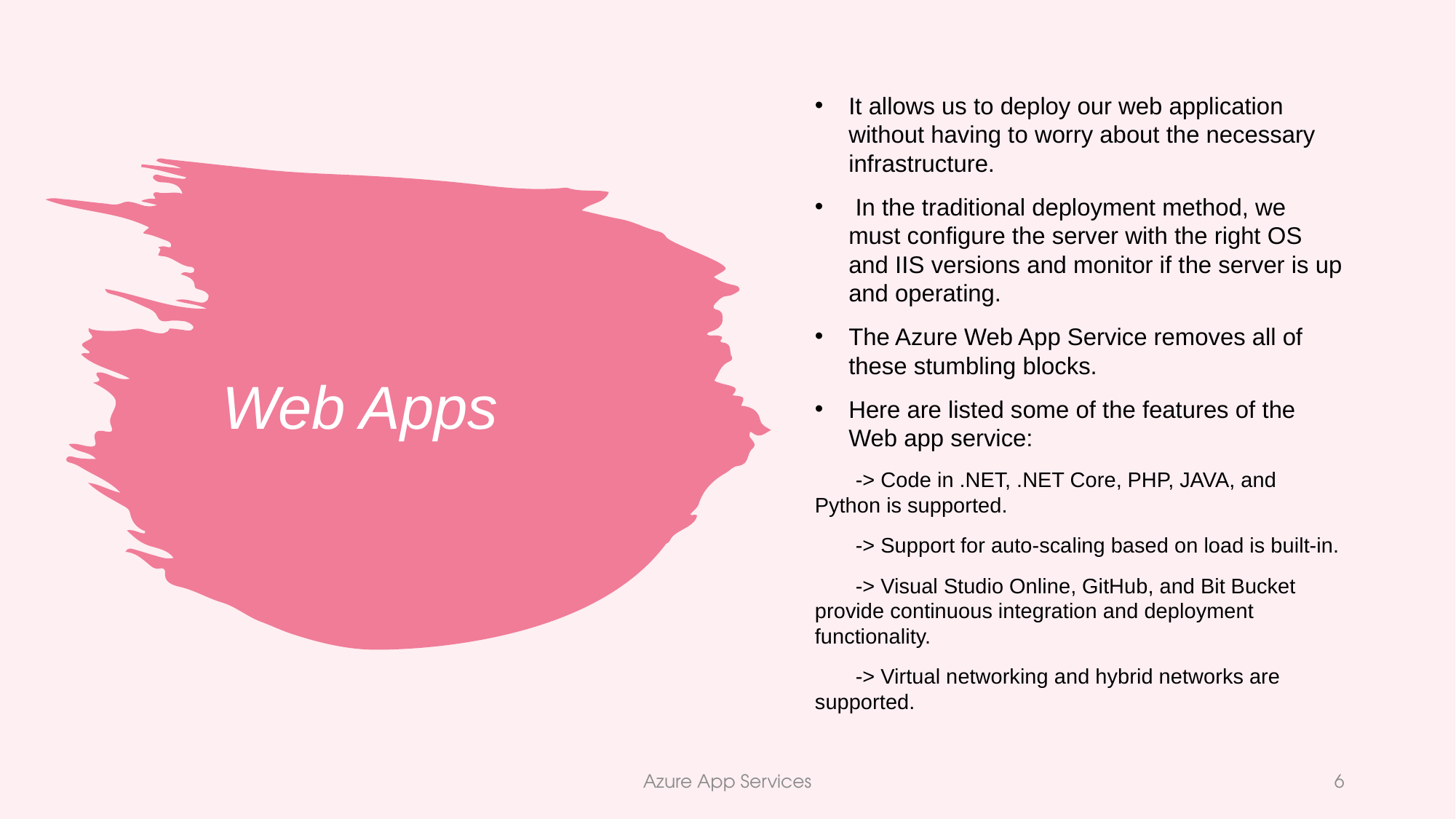

It allows us to deploy our web application without having to worry about the necessary infrastructure.
 In the traditional deployment method, we must configure the server with the right OS and IIS versions and monitor if the server is up and operating.
The Azure Web App Service removes all of these stumbling blocks.
Here are listed some of the features of the Web app service:
       -> Code in .NET, .NET Core, PHP, JAVA, and Python is supported.
       -> Support for auto-scaling based on load is built-in.
       -> Visual Studio Online, GitHub, and Bit Bucket provide continuous integration and deployment functionality.
       -> Virtual networking and hybrid networks are supported.

# Web Apps
Azure App Services
6